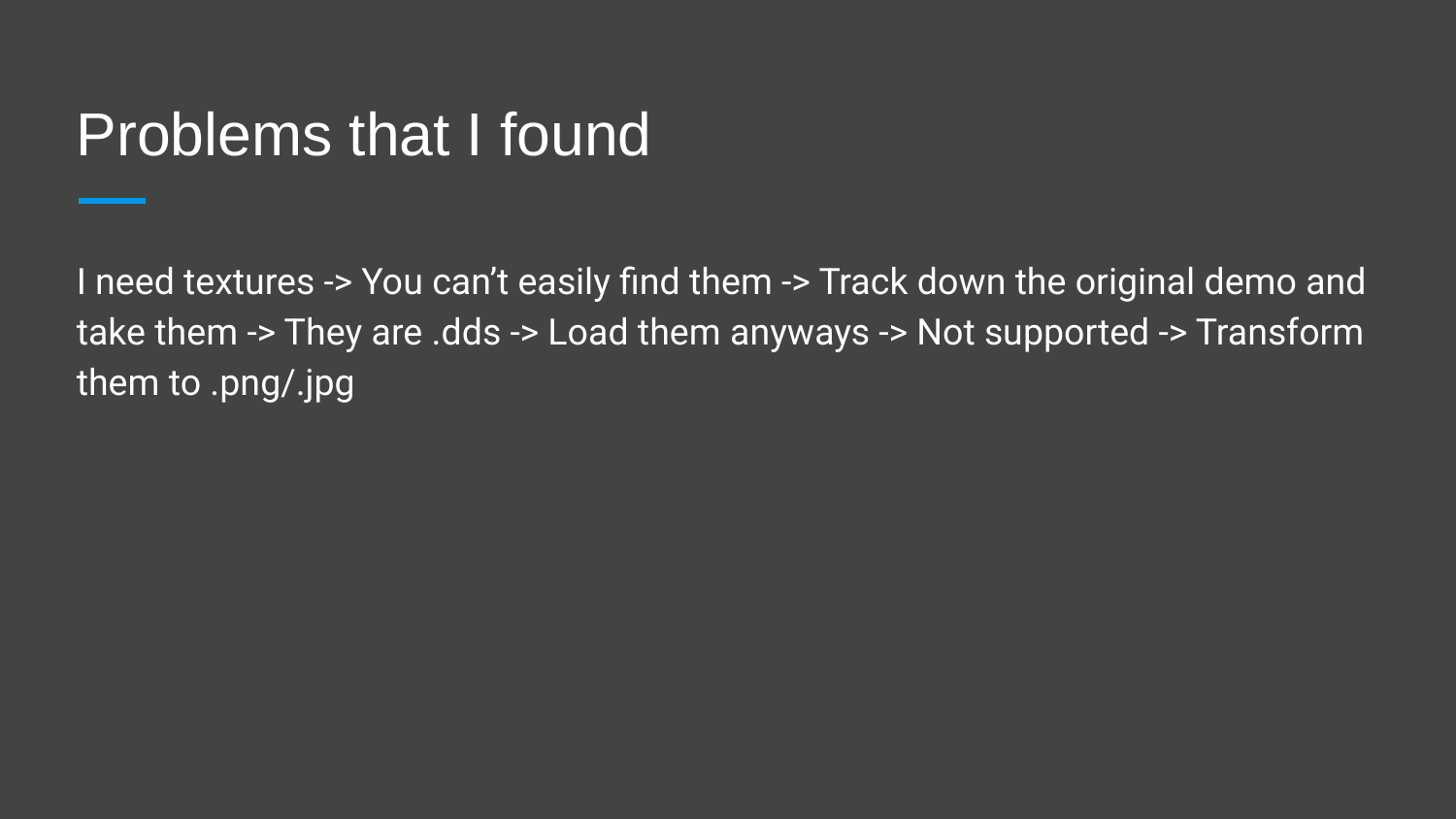

# Problems that I found
I need textures -> You can’t easily find them -> Track down the original demo and take them -> They are .dds -> Load them anyways -> Not supported -> Transform them to .png/.jpg